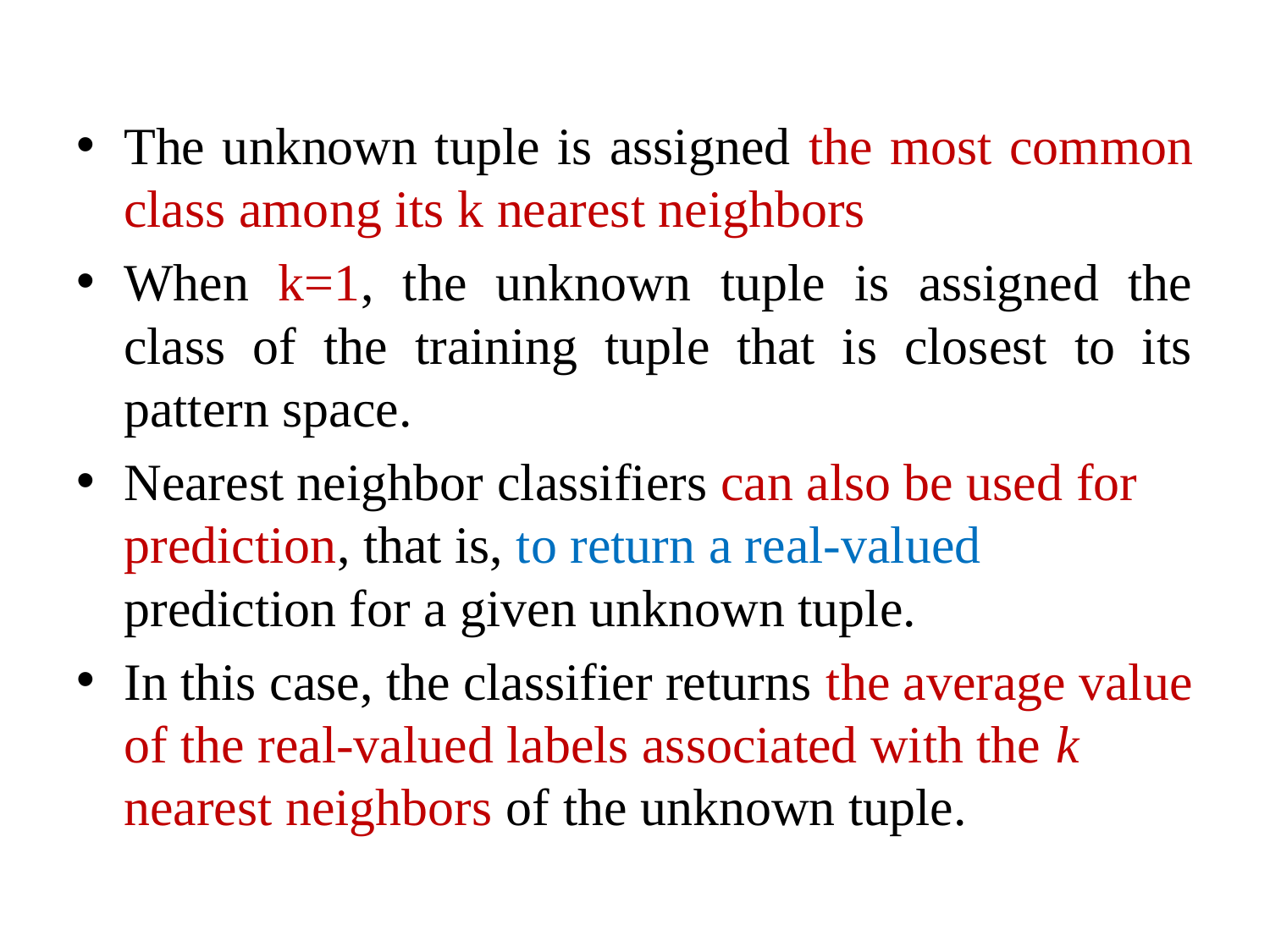

The unknown tuple is assigned the most common class among its k nearest neighbors
When k=1, the unknown tuple is assigned the class of the training tuple that is closest to its pattern space.
Nearest neighbor classifiers can also be used for prediction, that is, to return a real-valued prediction for a given unknown tuple.
In this case, the classifier returns the average value of the real-valued labels associated with the k nearest neighbors of the unknown tuple.